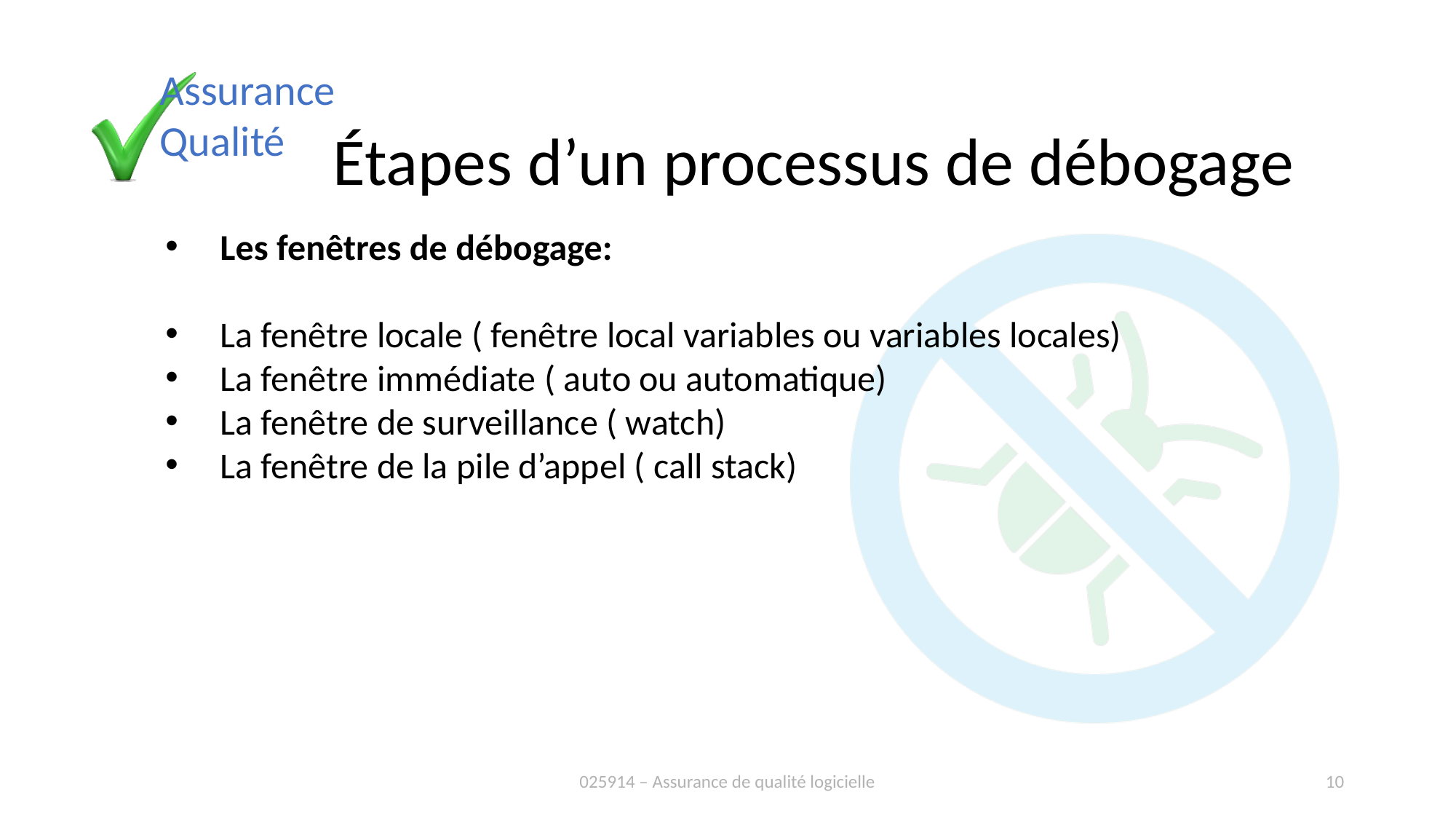

# Étapes d’un processus de débogage
Les fenêtres de débogage:

La fenêtre locale ( fenêtre local variables ou variables locales)
La fenêtre immédiate ( auto ou automatique)
La fenêtre de surveillance ( watch)
La fenêtre de la pile d’appel ( call stack)

025914 – Assurance de qualité logicielle
10